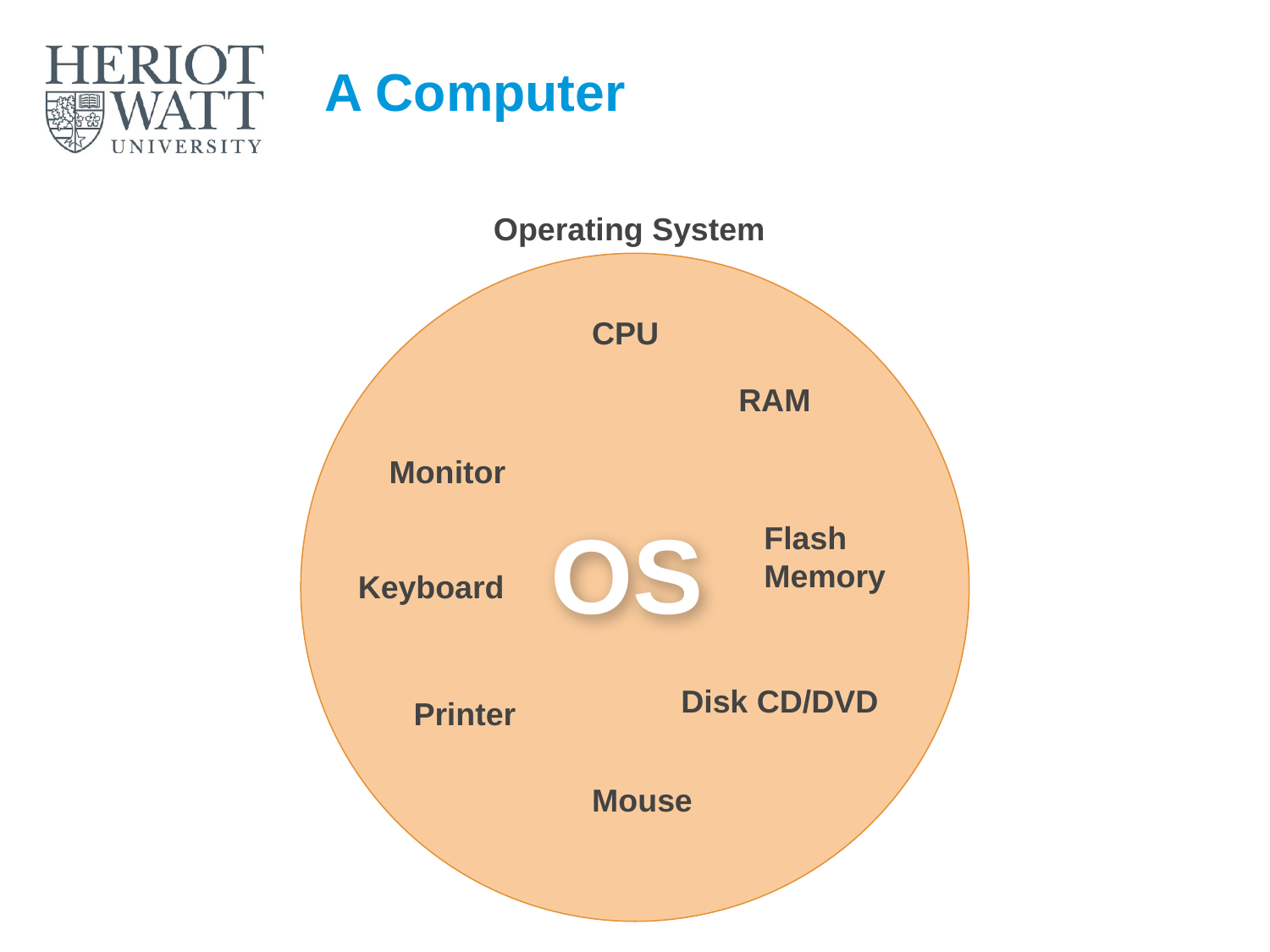

# A Computer
Operating System

CPU
RAM
Monitor
OS
Flash Memory
Keyboard
Disk CD/DVD
Printer
Mouse